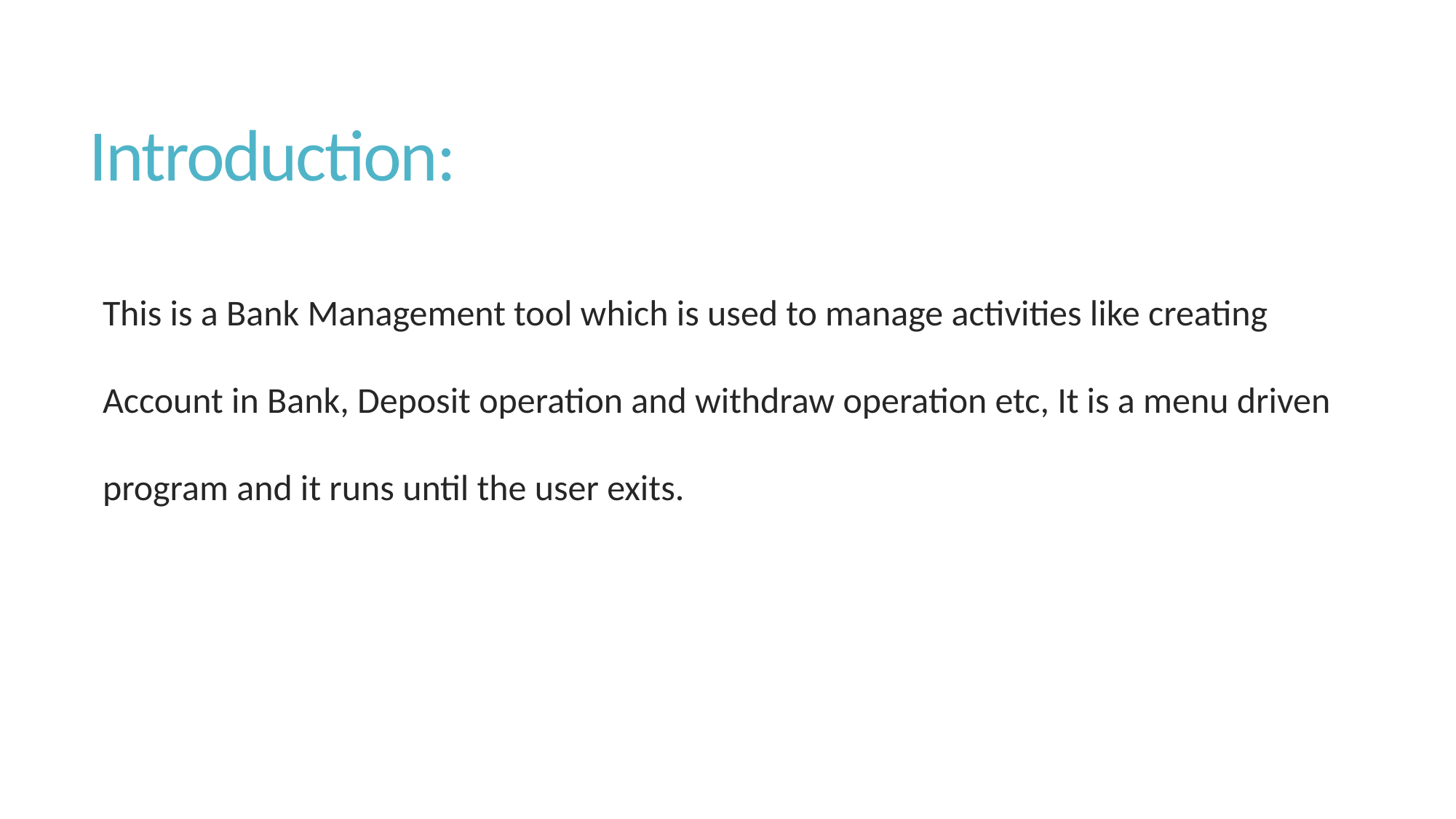

# Introduction:
This is a Bank Management tool which is used to manage activities like creating Account in Bank, Deposit operation and withdraw operation etc, It is a menu driven program and it runs until the user exits.